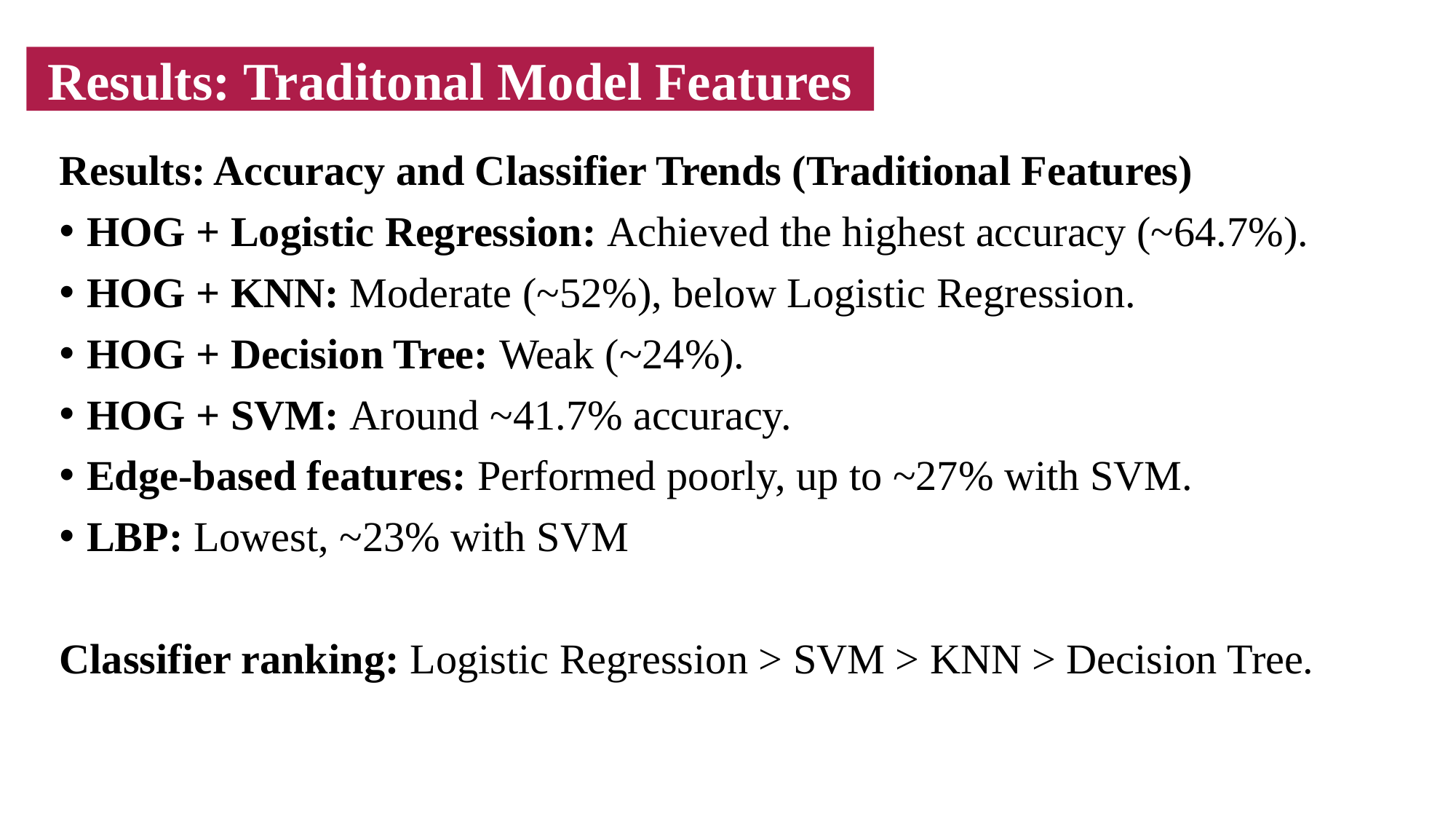

Results: Traditonal Model Features
Results: Accuracy and Classifier Trends (Traditional Features)
HOG + Logistic Regression: Achieved the highest accuracy (~64.7%).
HOG + KNN: Moderate (~52%), below Logistic Regression.
HOG + Decision Tree: Weak (~24%).
HOG + SVM: Around ~41.7% accuracy.
Edge-based features: Performed poorly, up to ~27% with SVM.
LBP: Lowest, ~23% with SVM

Classifier ranking: Logistic Regression > SVM > KNN > Decision Tree.